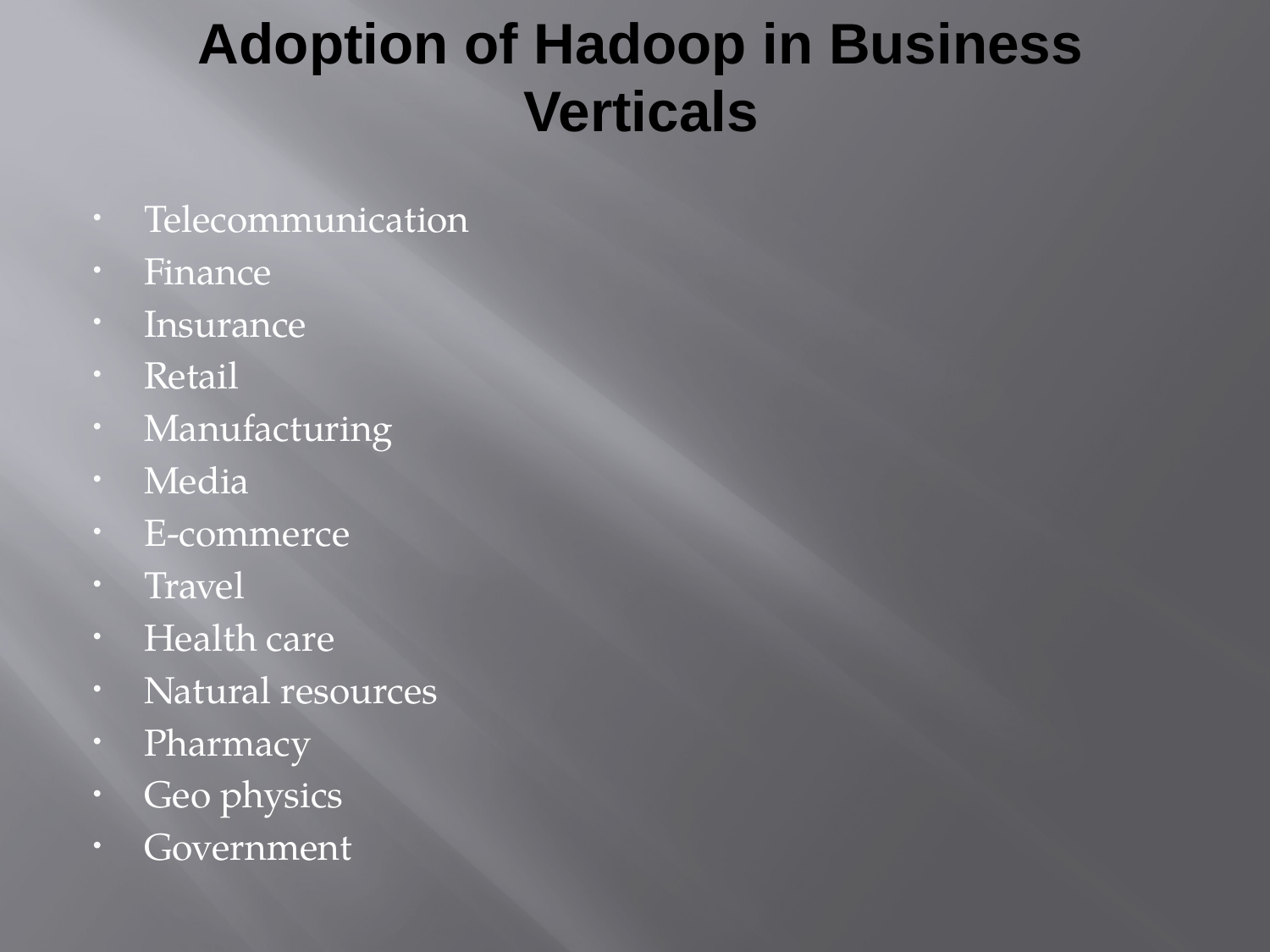

# Adoption of Hadoop in Business Verticals
Telecommunication
Finance
Insurance
Retail
Manufacturing
Media
E-commerce
Travel
Health care
Natural resources
Pharmacy
Geo physics
Government